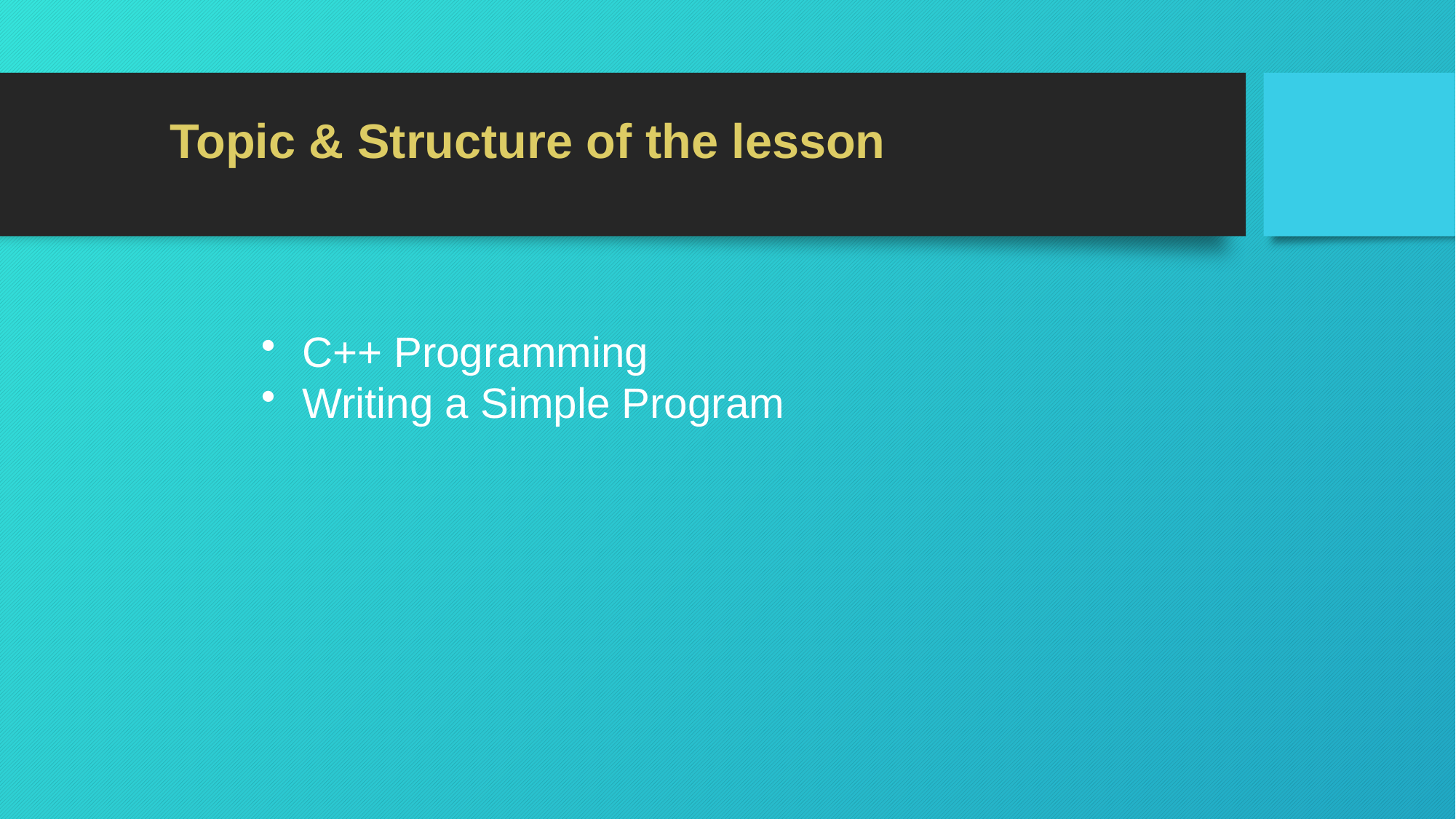

Topic & Structure of the lesson
C++ Programming
Writing a Simple Program